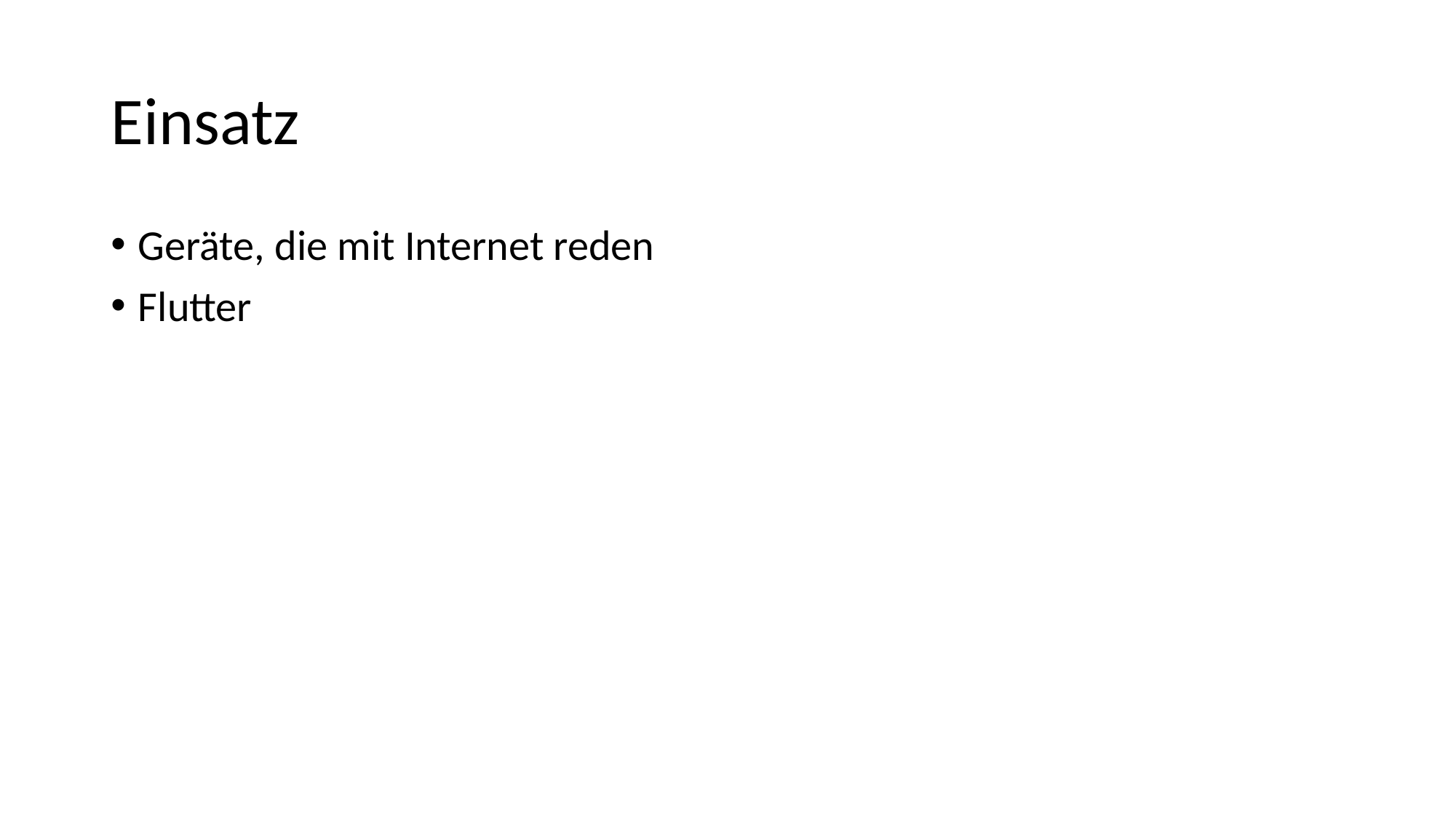

# Einsatz
Geräte, die mit Internet reden
Flutter